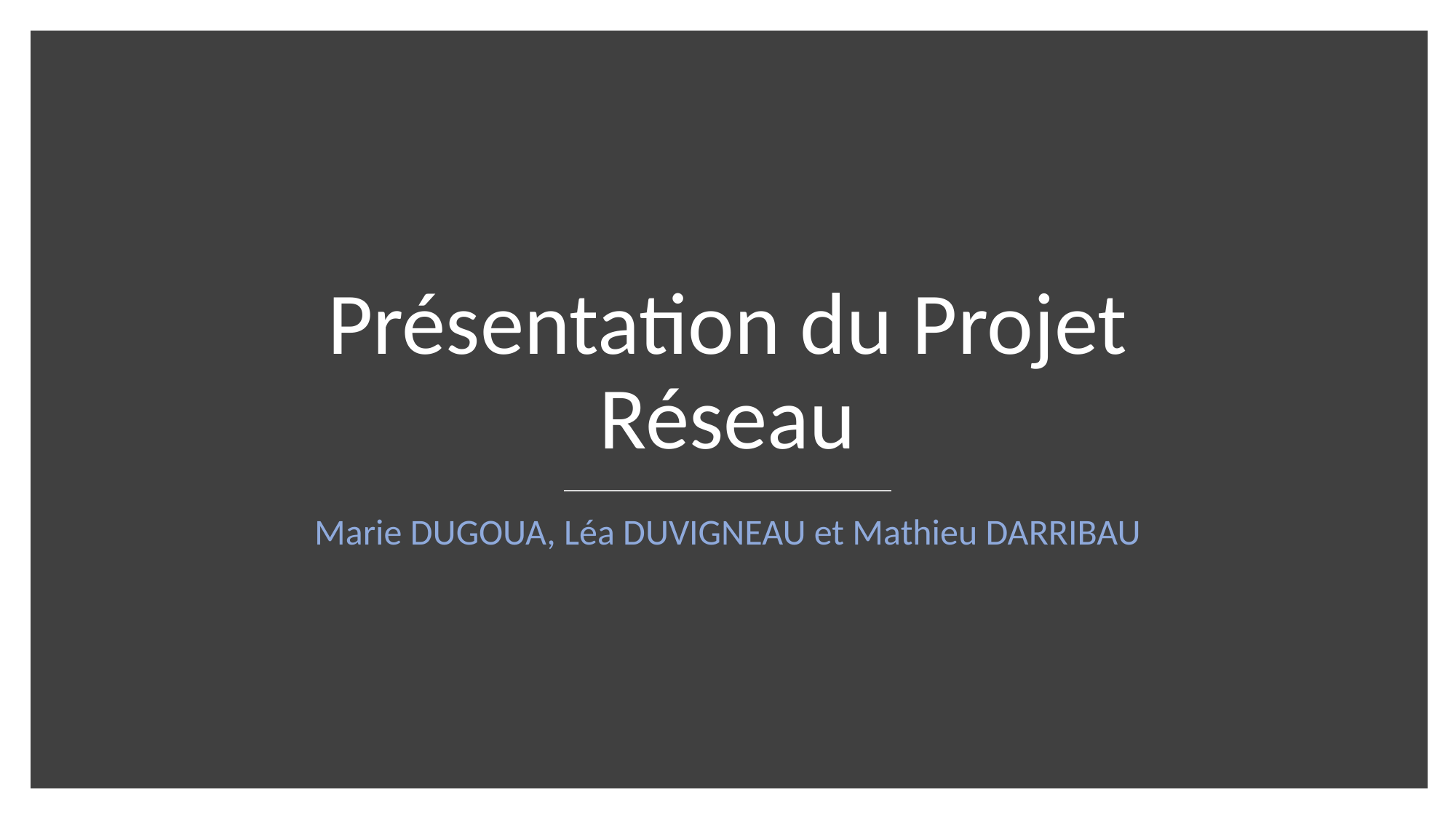

# Présentation du Projet Réseau
Marie DUGOUA, Léa DUVIGNEAU et Mathieu DARRIBAU